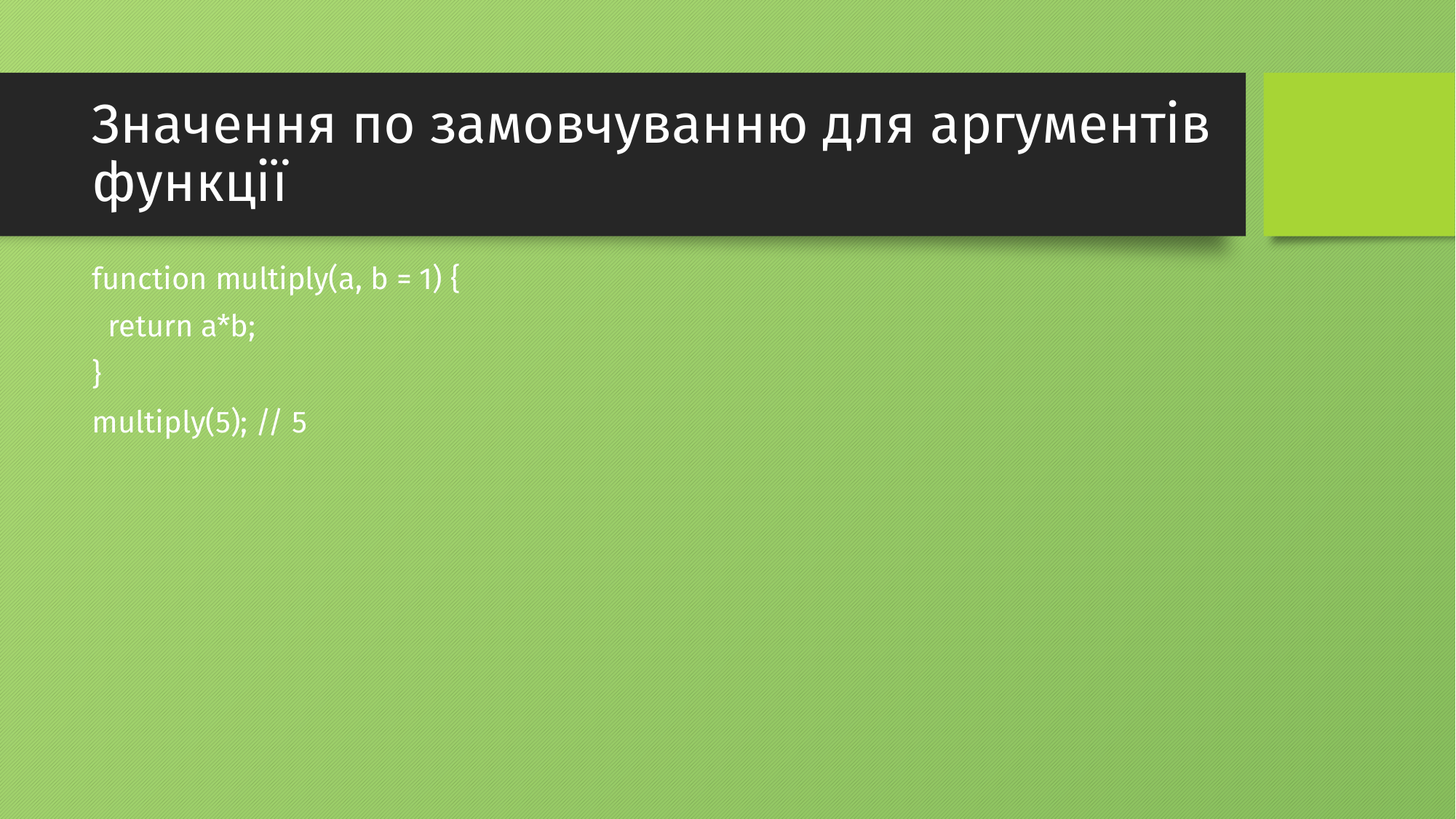

# Значення по замовчуванню для аргументів функції
function multiply(a, b = 1) {
  return a*b;
}
multiply(5); // 5